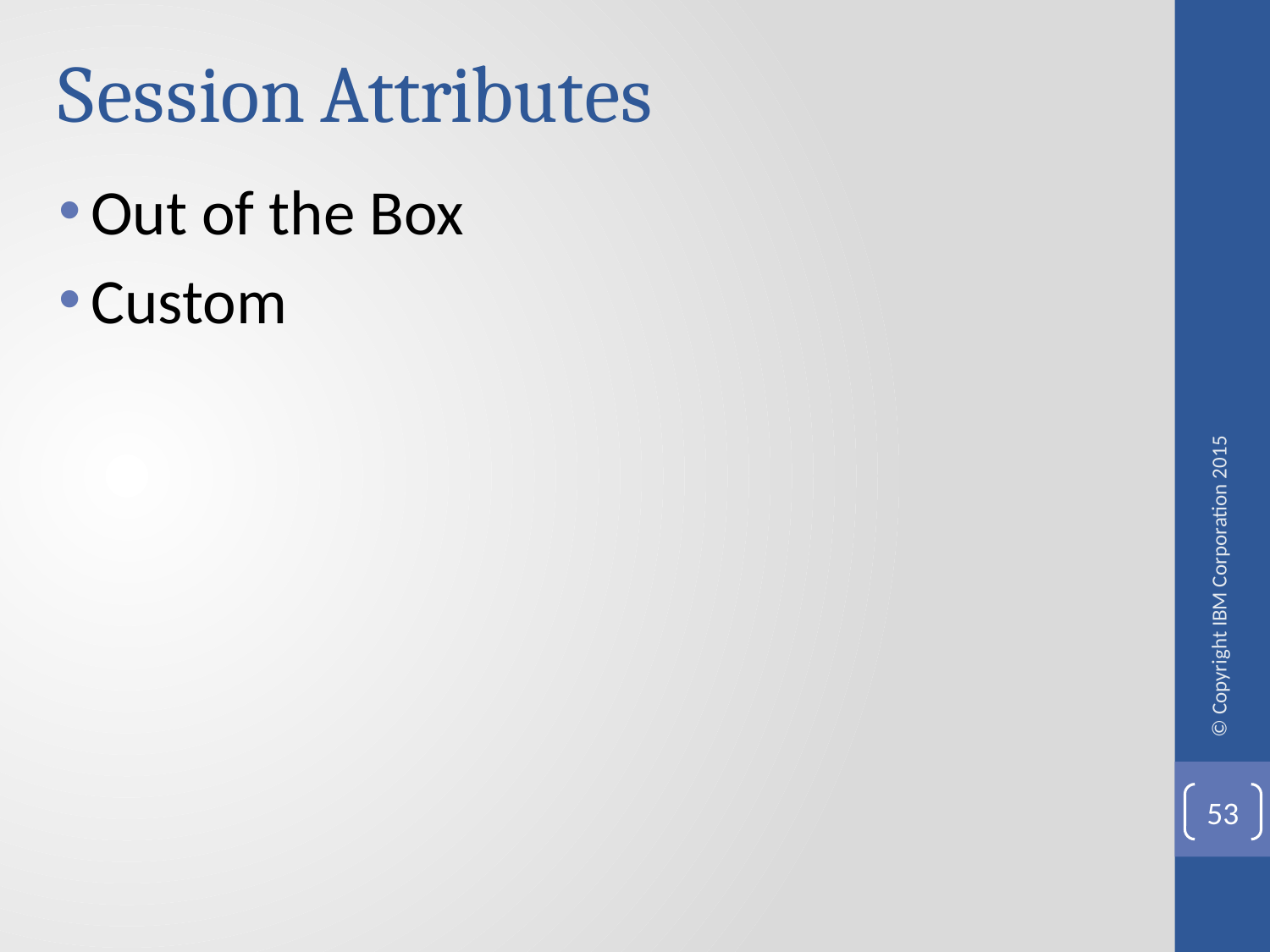

# Session Attributes
Out of the Box
Custom

53
© Copyright IBM Corporation 2015